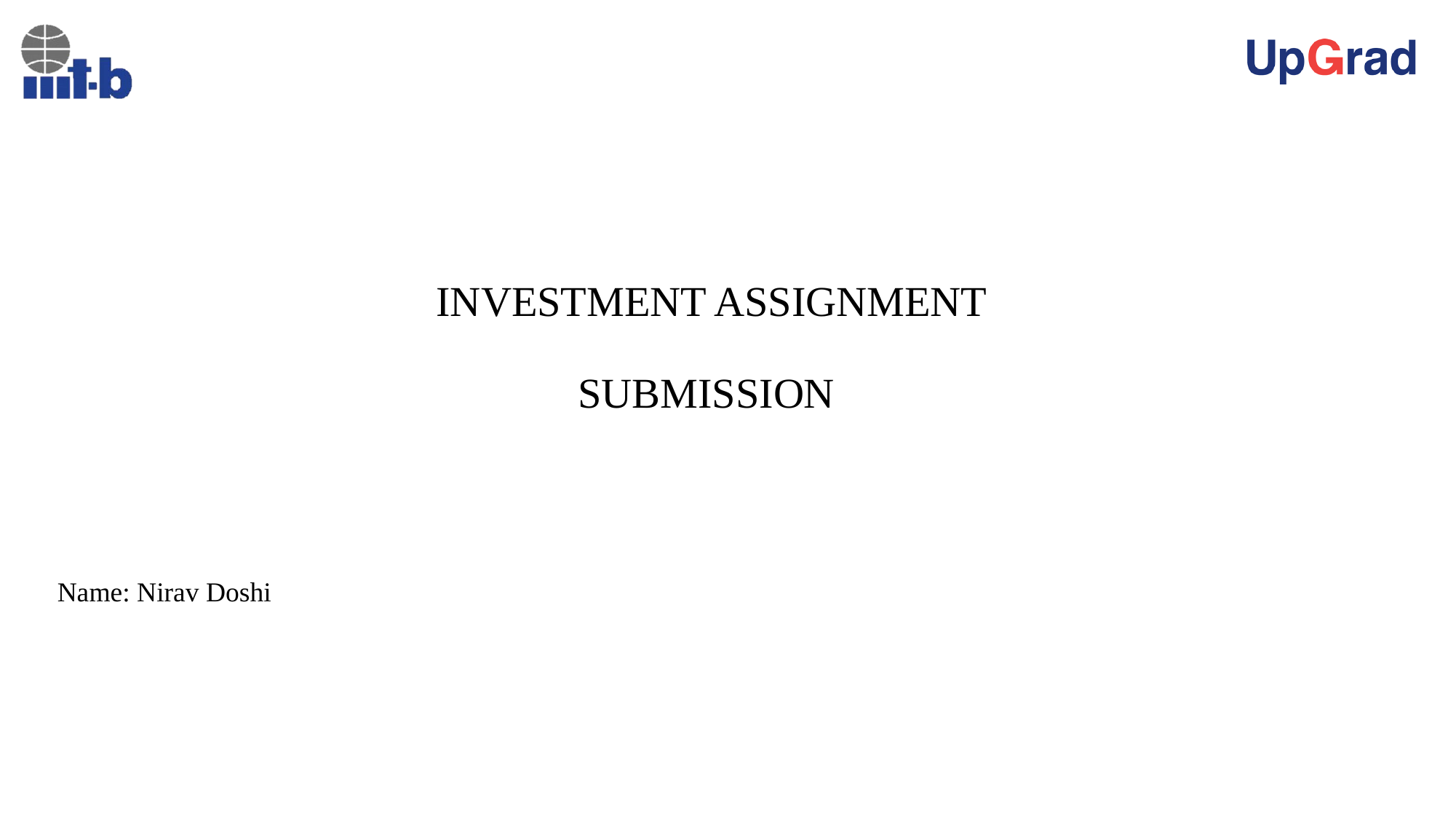

# INVESTMENT ASSIGNMENT SUBMISSION
Name: Nirav Doshi